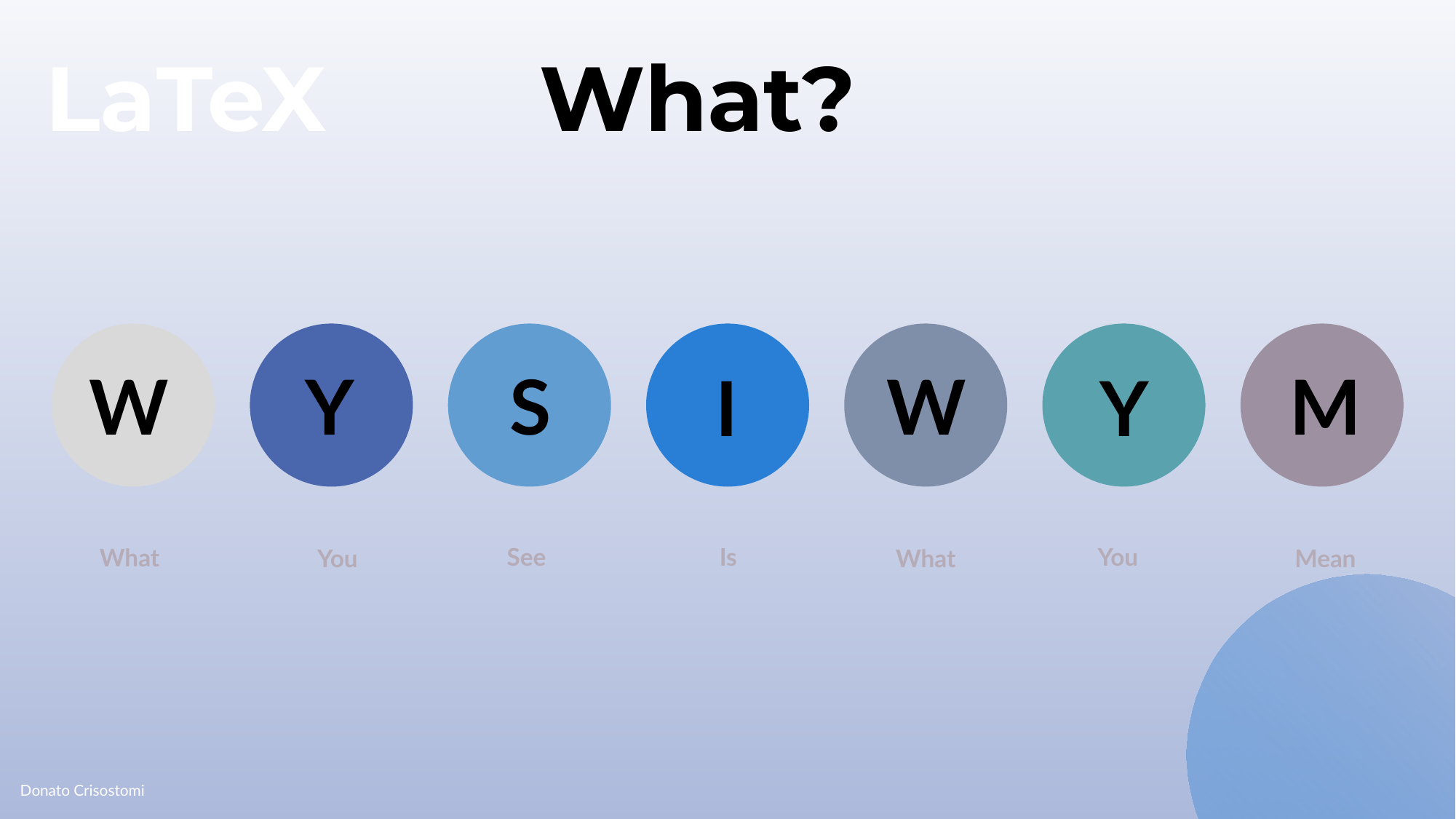

LaTeX
What?
W
Y
S
W
M
I
Y
See
Is
You
What
You
What
Mean

Donato Crisostomi